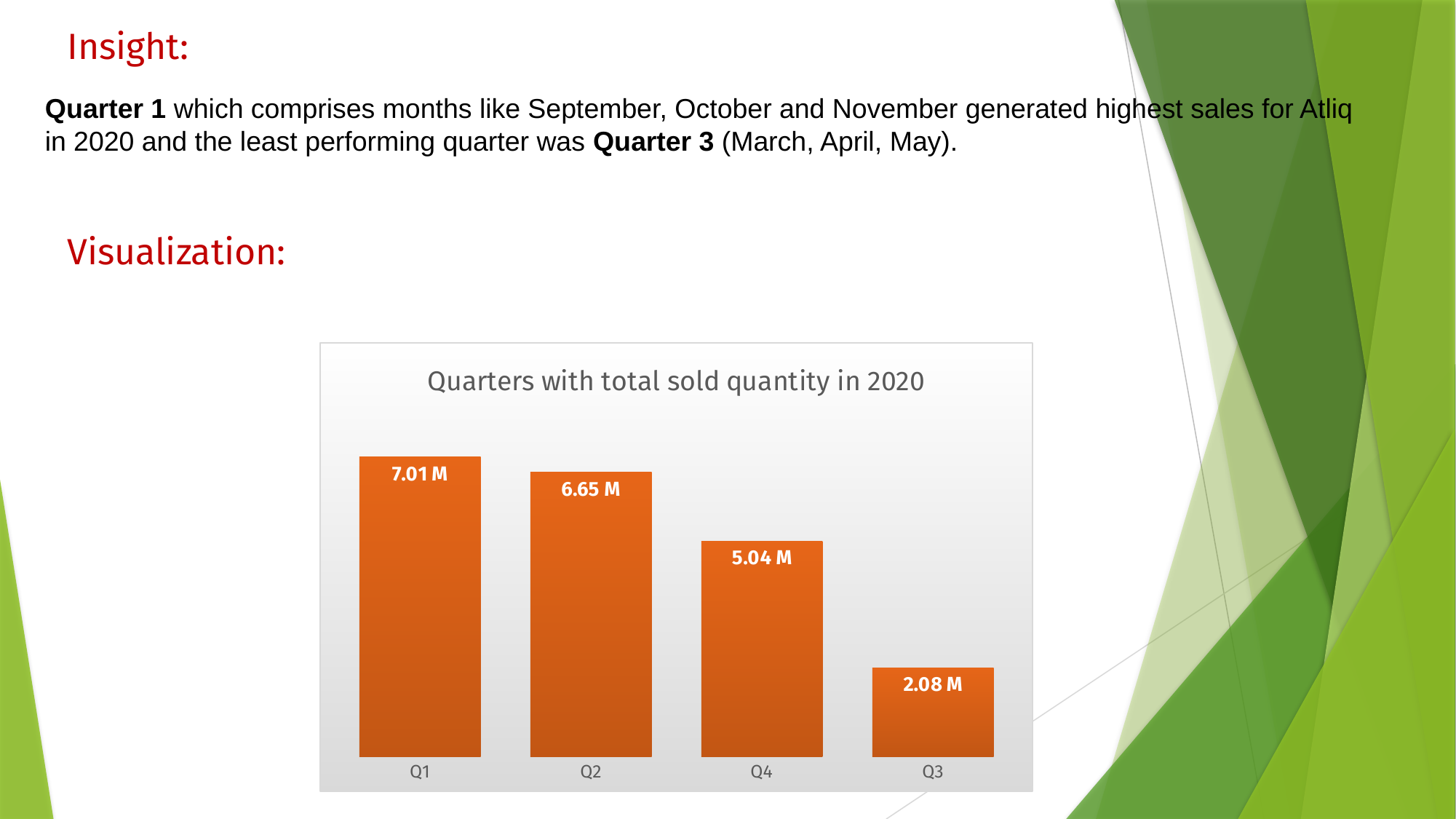

Insight:
Quarter 1 which comprises months like September, October and November generated highest sales for Atliq in 2020 and the least performing quarter was Quarter 3 (March, April, May).
Visualization:

### Chart: Quarters with total sold quantity in 2020

| Category | total_sold_quantity |
|---|---|
| Q1 | 7005619.0 |
| Q2 | 6649642.0 |
| Q4 | 5042541.0 |
| Q3 | 2075087.0 |